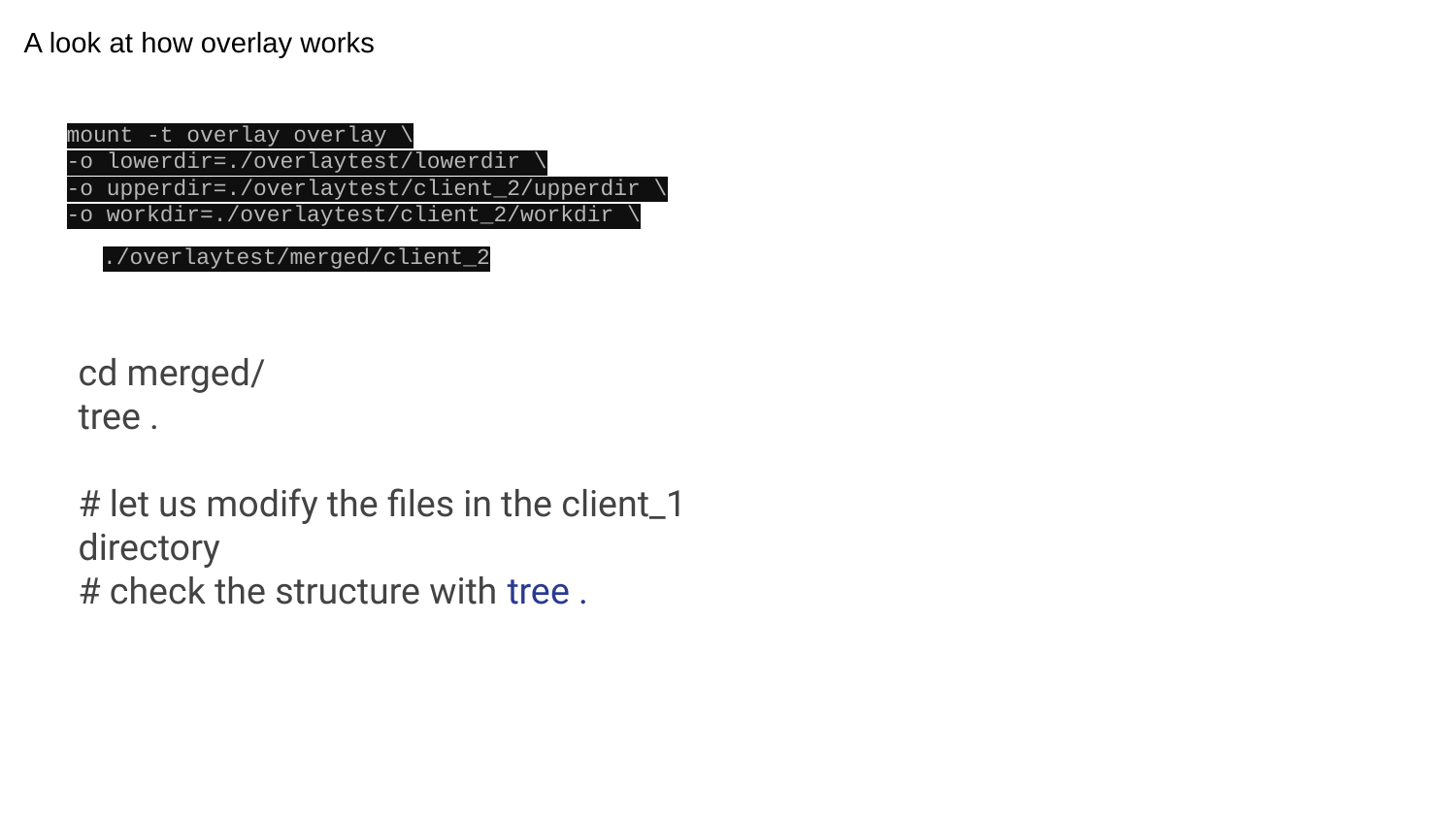

A look at how overlay works
mount -t overlay overlay \
-o lowerdir=./overlaytest/lowerdir \
-o upperdir=./overlaytest/client_2/upperdir \
-o workdir=./overlaytest/client_2/workdir \
./overlaytest/merged/client_2

cd merged/
tree .

# let us modify the files in the client_1 directory
# check the structure with tree .